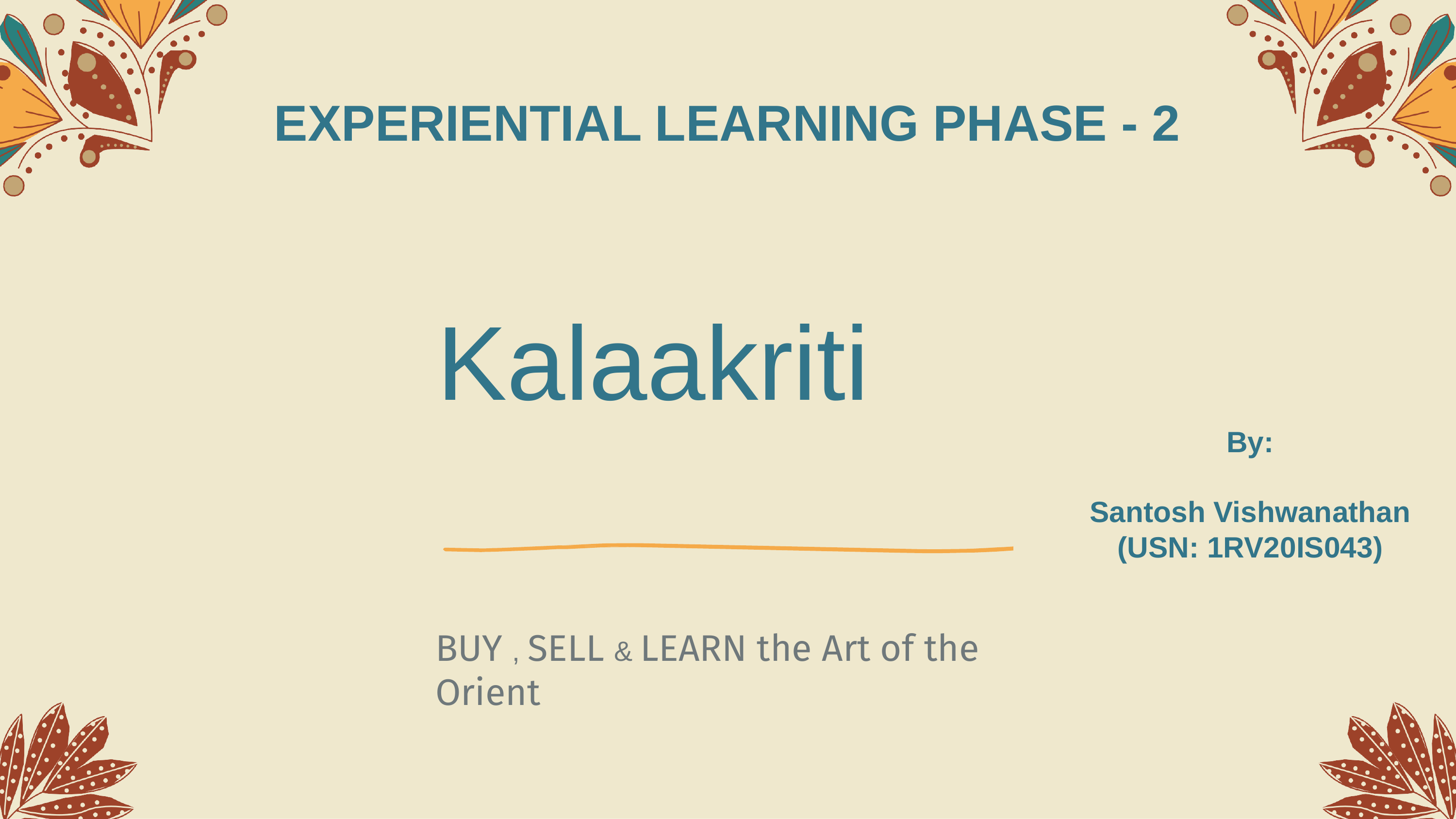

EXPERIENTIAL LEARNING PHASE - 2
# Kalaakriti

By:

Santosh Vishwanathan (USN: 1RV20IS043)

BUY , SELL & LEARN the Art of the Orient